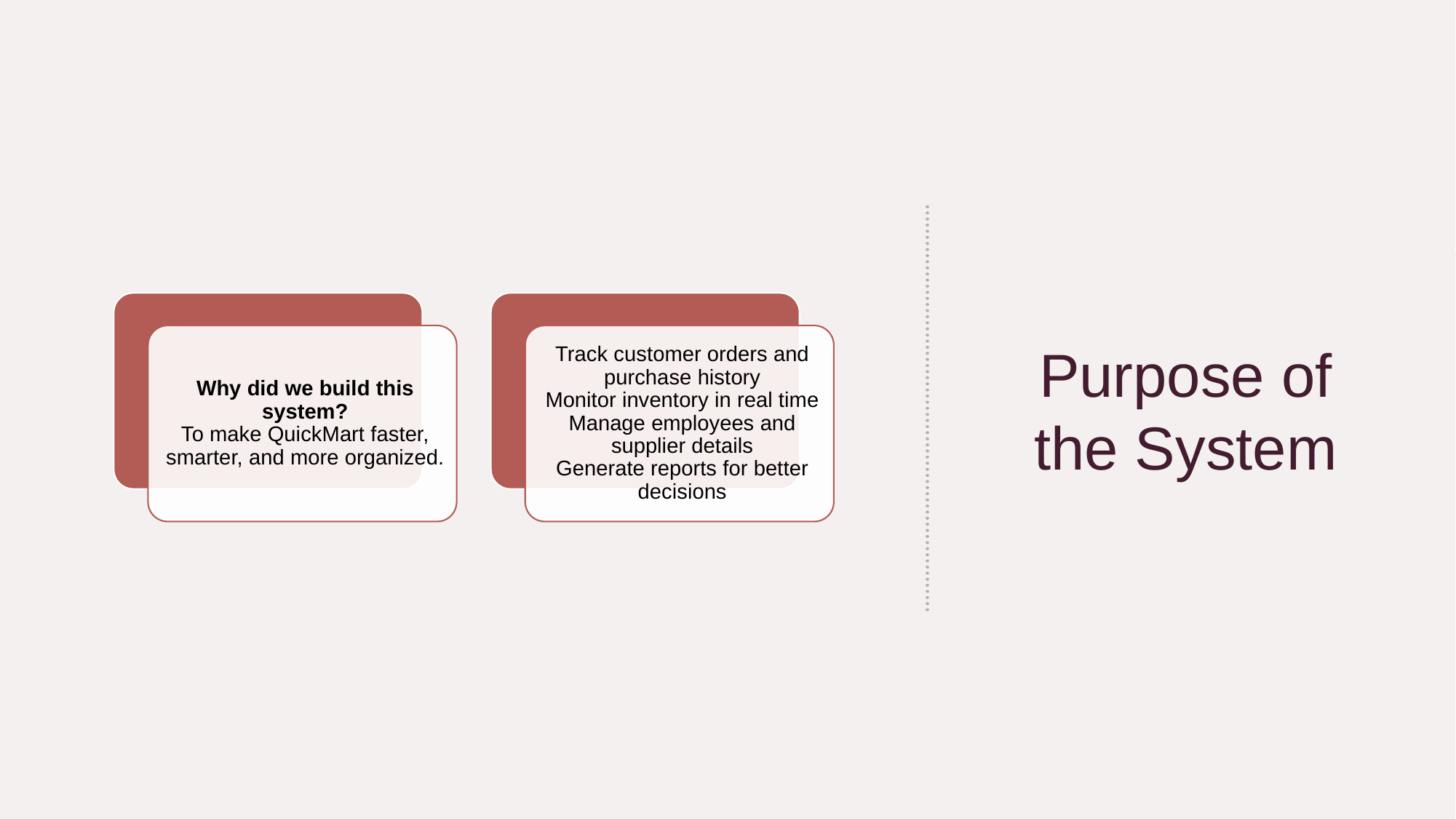

Why did we build this system?
To make QuickMart faster, smarter, and more organized.
Track customer orders and purchase history
Monitor inventory in real time
Manage employees and supplier details
Generate reports for better decisions
# Purpose of the System